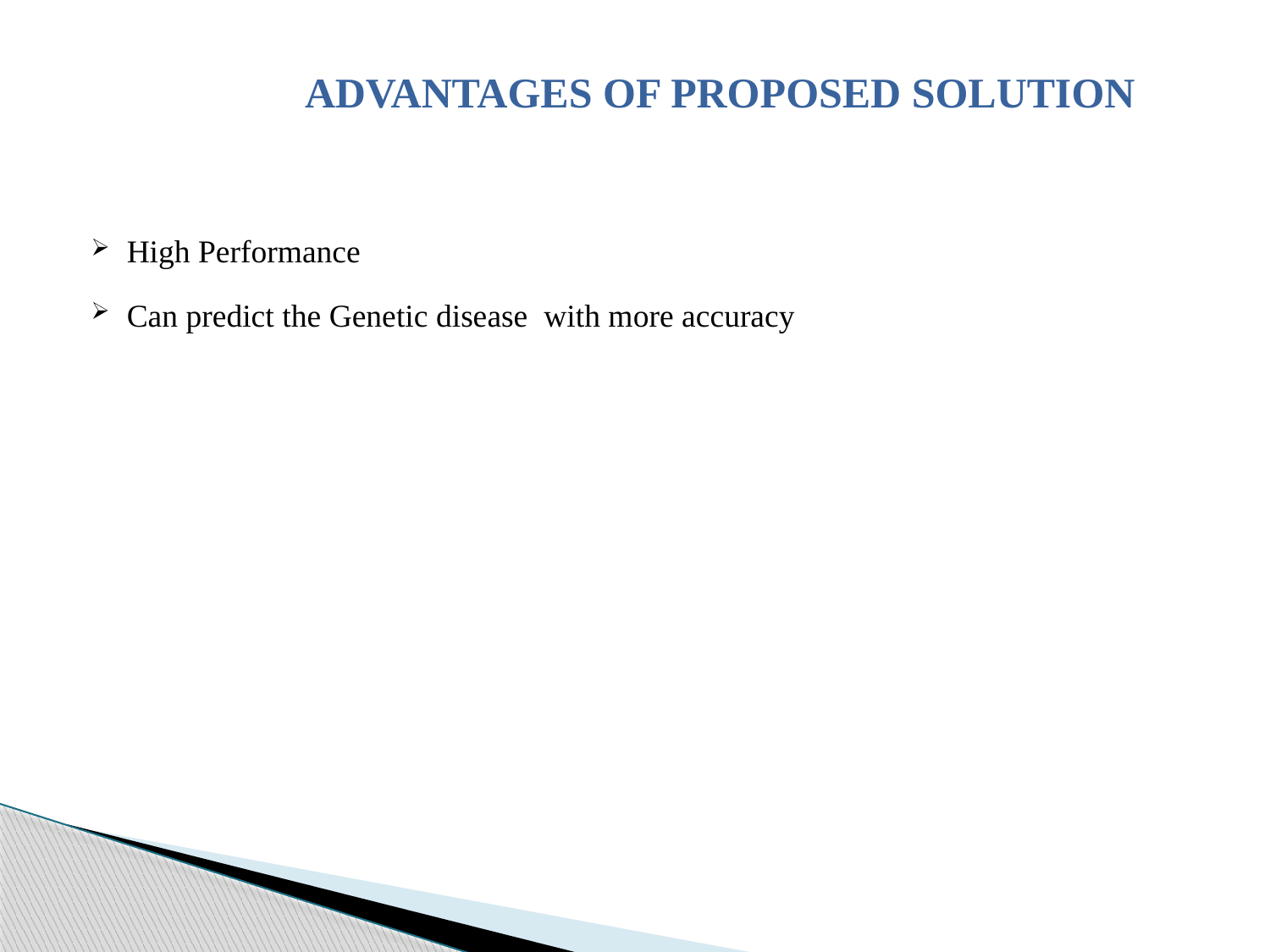

ADVANTAGES OF PROPOSED SOLUTION
High Performance
Can predict the Genetic disease  with more accuracy